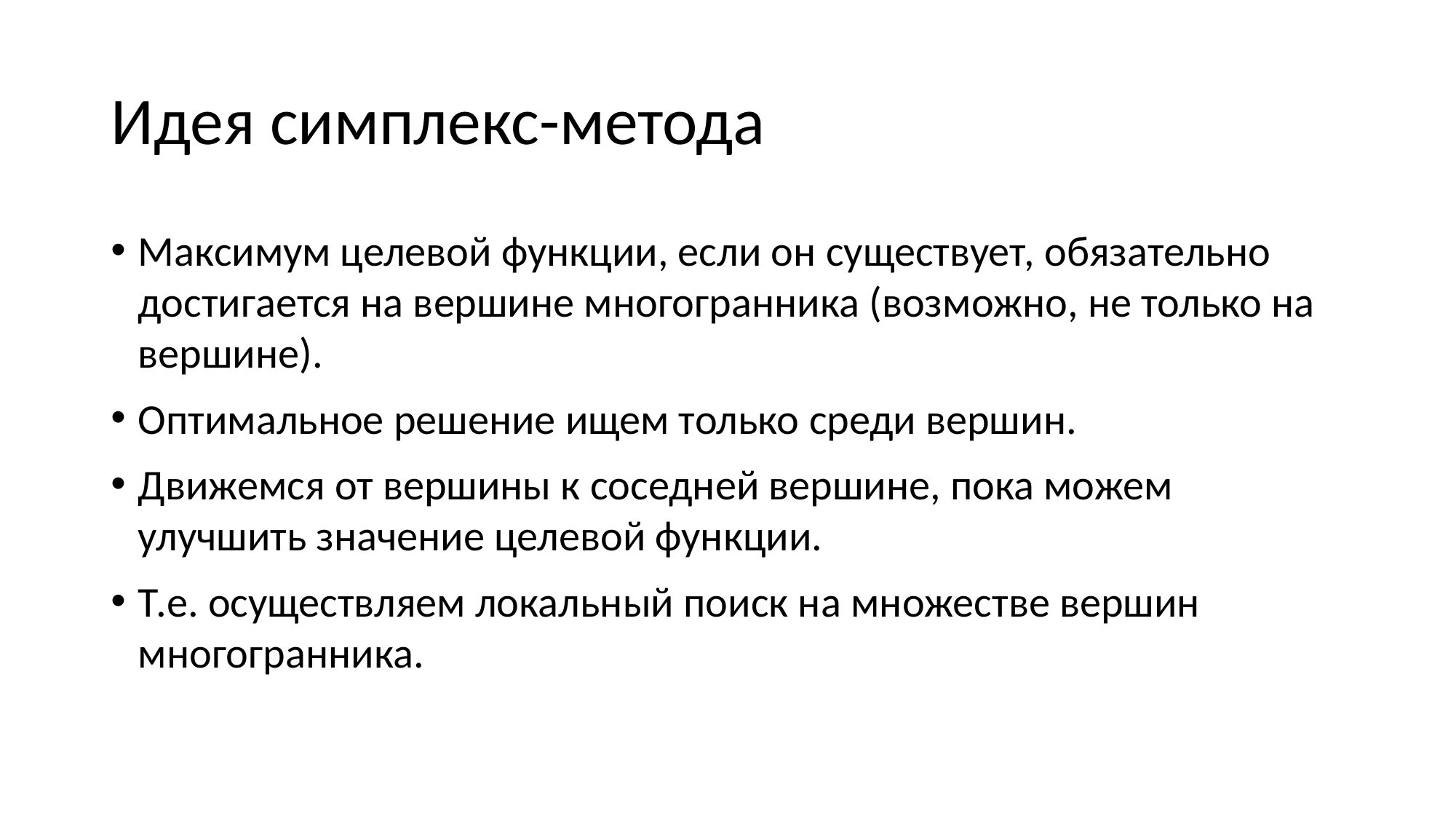

# Идея симплекс-метода
Максимум целевой функции, если он существует, обязательно достигается на вершине многогранника (возможно, не только на вершине).
Оптимальное решение ищем только среди вершин.
Движемся от вершины к соседней вершине, пока можем улучшить значение целевой функции.
Т.е. осуществляем локальный поиск на множестве вершин многогранника.